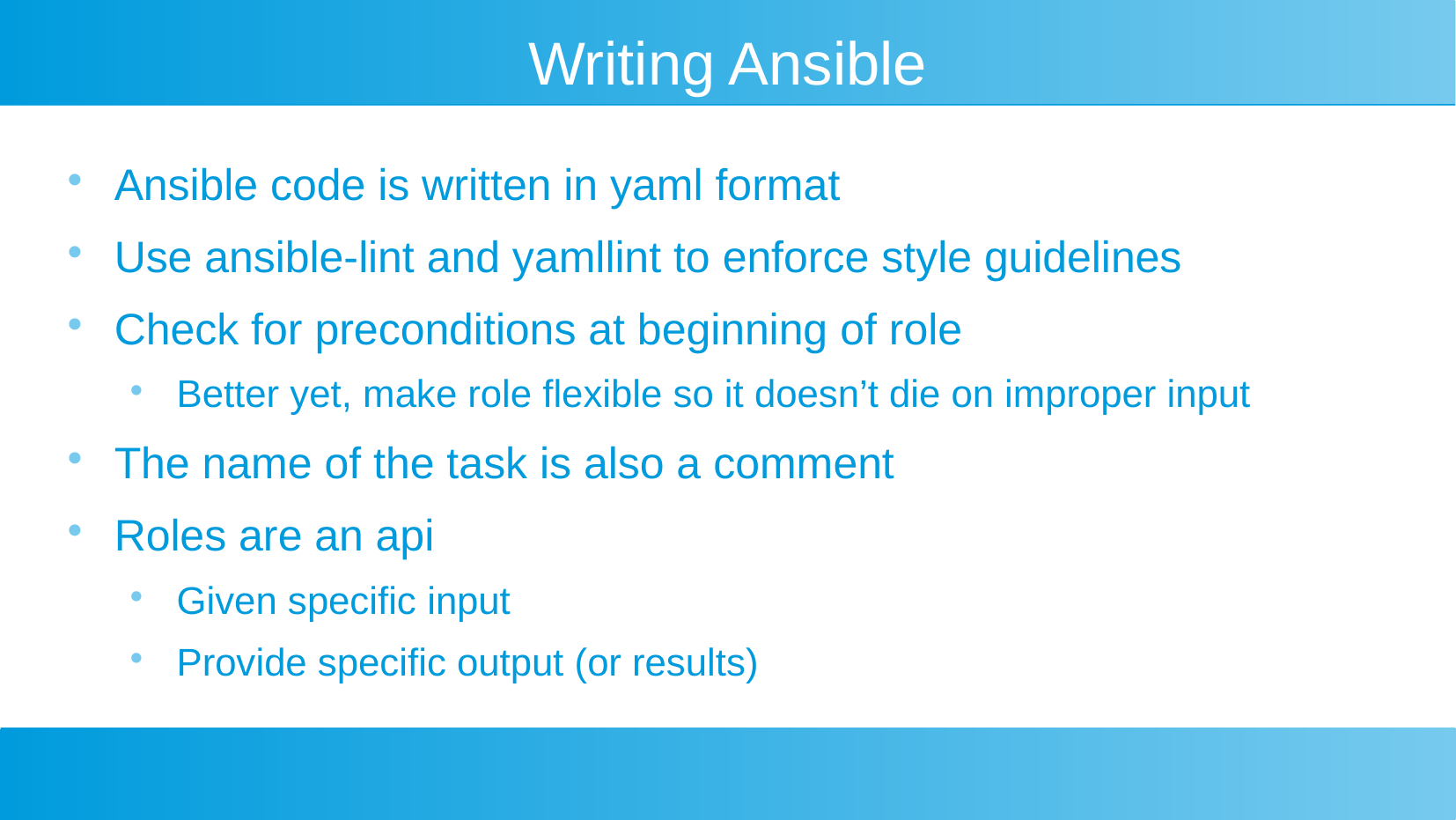

Writing Ansible
Ansible code is written in yaml format
Use ansible-lint and yamllint to enforce style guidelines
Check for preconditions at beginning of role
Better yet, make role flexible so it doesn’t die on improper input
The name of the task is also a comment
Roles are an api
Given specific input
Provide specific output (or results)